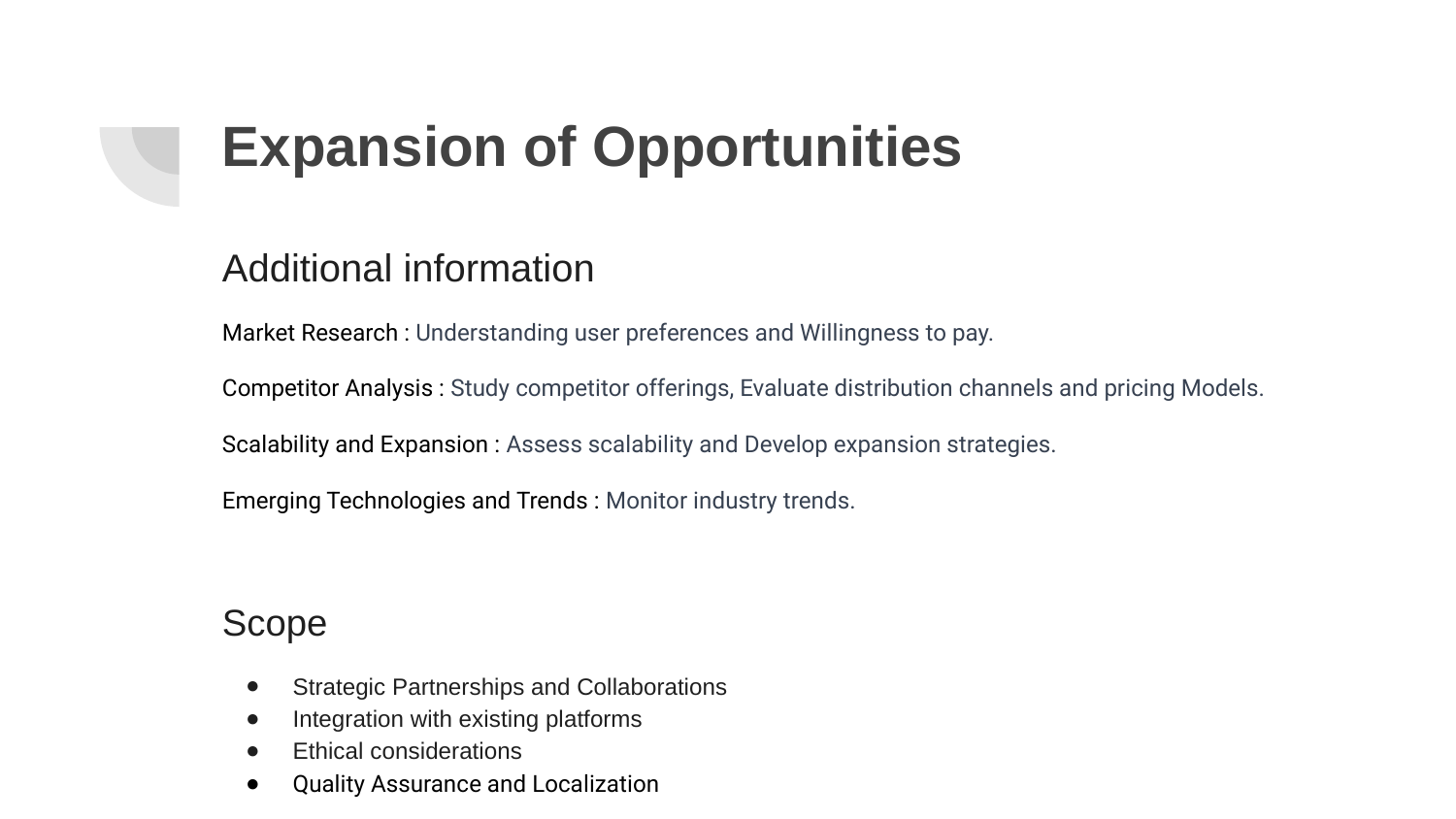

# Expansion of Opportunities
Additional information
Market Research : Understanding user preferences and Willingness to pay.
Competitor Analysis : Study competitor offerings, Evaluate distribution channels and pricing Models.
Scalability and Expansion : Assess scalability and Develop expansion strategies.
Emerging Technologies and Trends : Monitor industry trends.

Scope
Strategic Partnerships and Collaborations
Integration with existing platforms
Ethical considerations
Quality Assurance and Localization